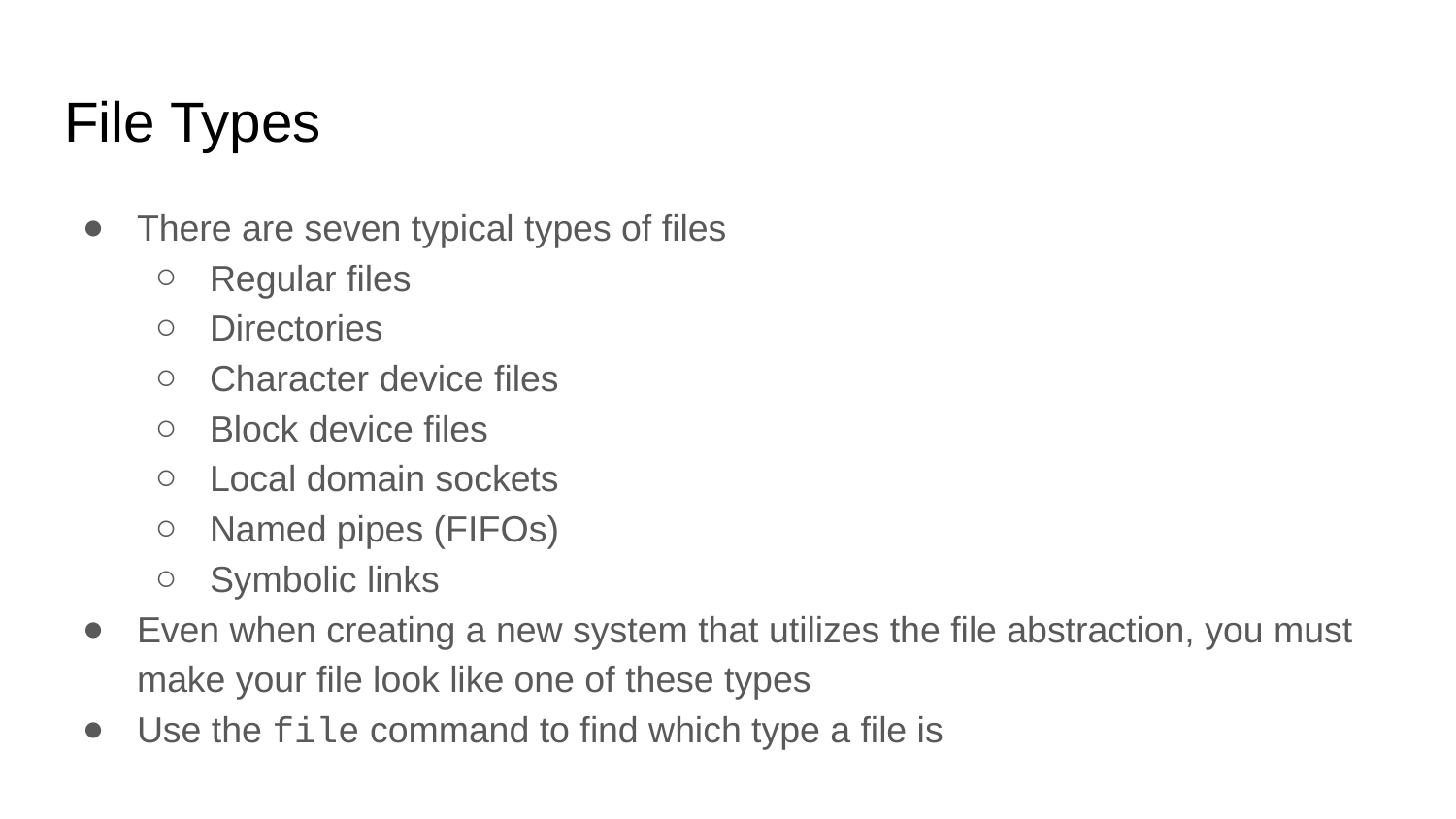

# File Types
There are seven typical types of files
Regular files
Directories
Character device files
Block device files
Local domain sockets
Named pipes (FIFOs)
Symbolic links
Even when creating a new system that utilizes the file abstraction, you must make your file look like one of these types
Use the file command to find which type a file is